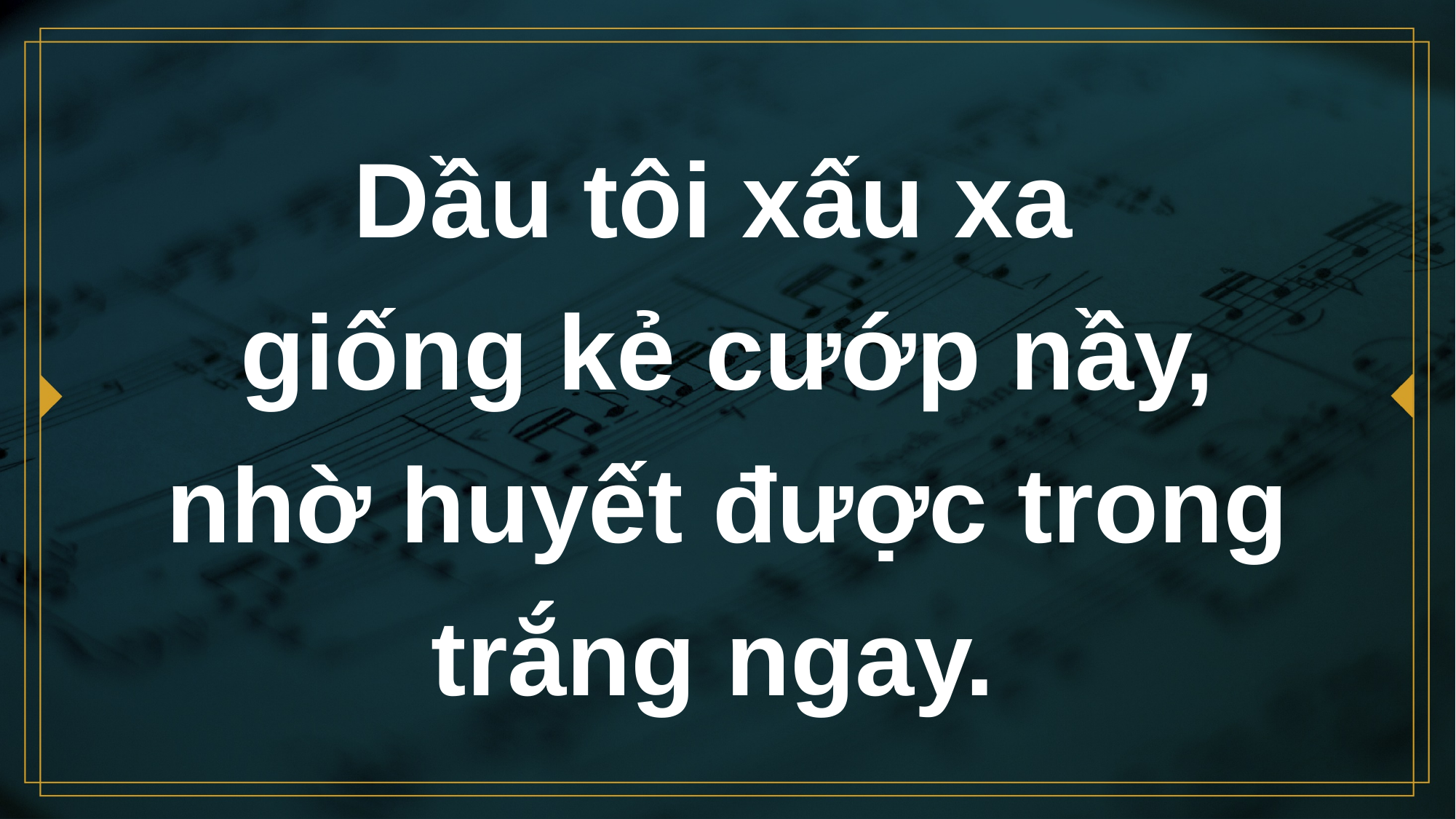

# Dầu tôi xấu xa giống kẻ cướp nầy, nhờ huyết được trong trắng ngay.